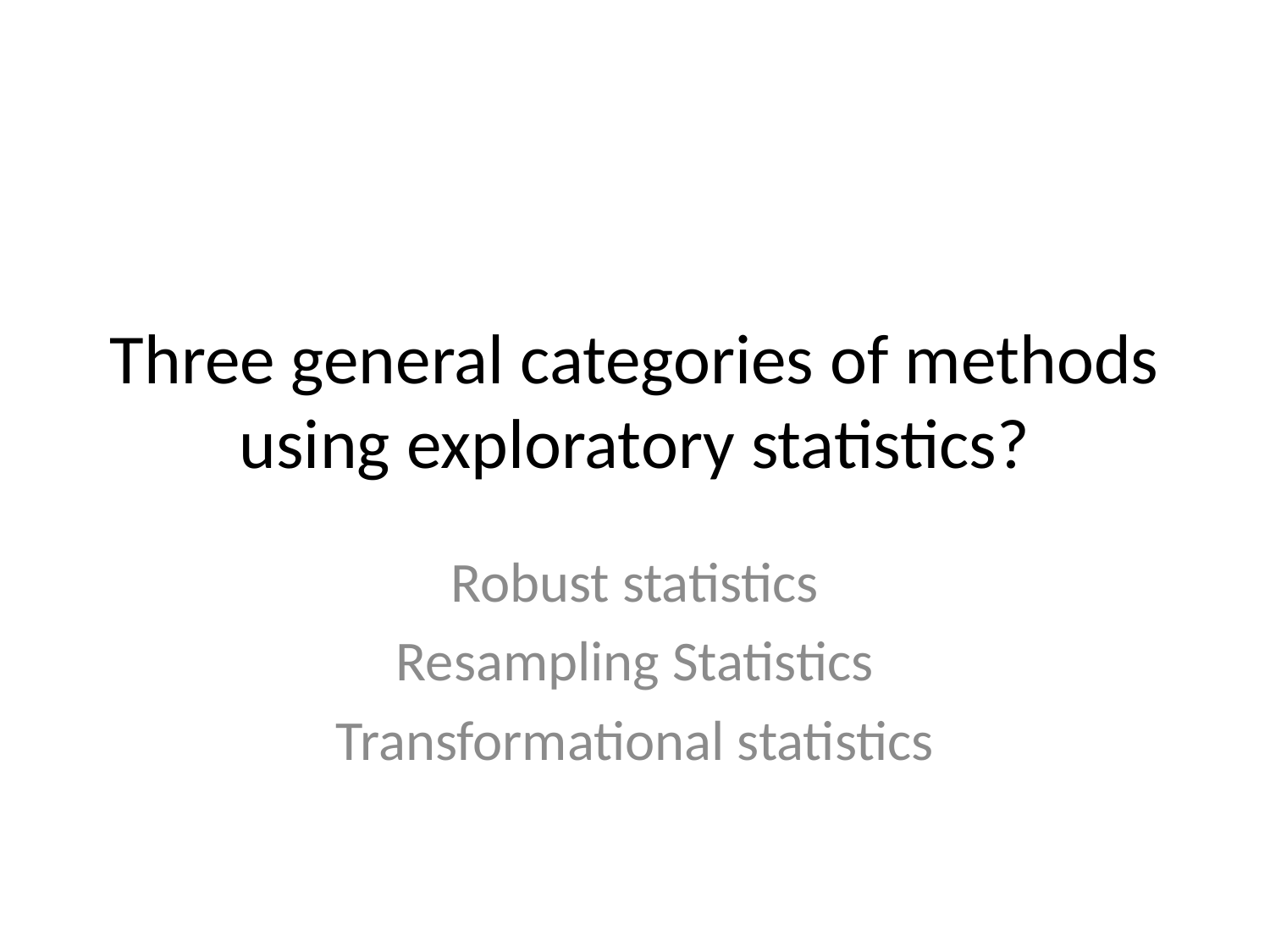

# Three general categories of methods using exploratory statistics?
Robust statistics
Resampling Statistics
Transformational statistics